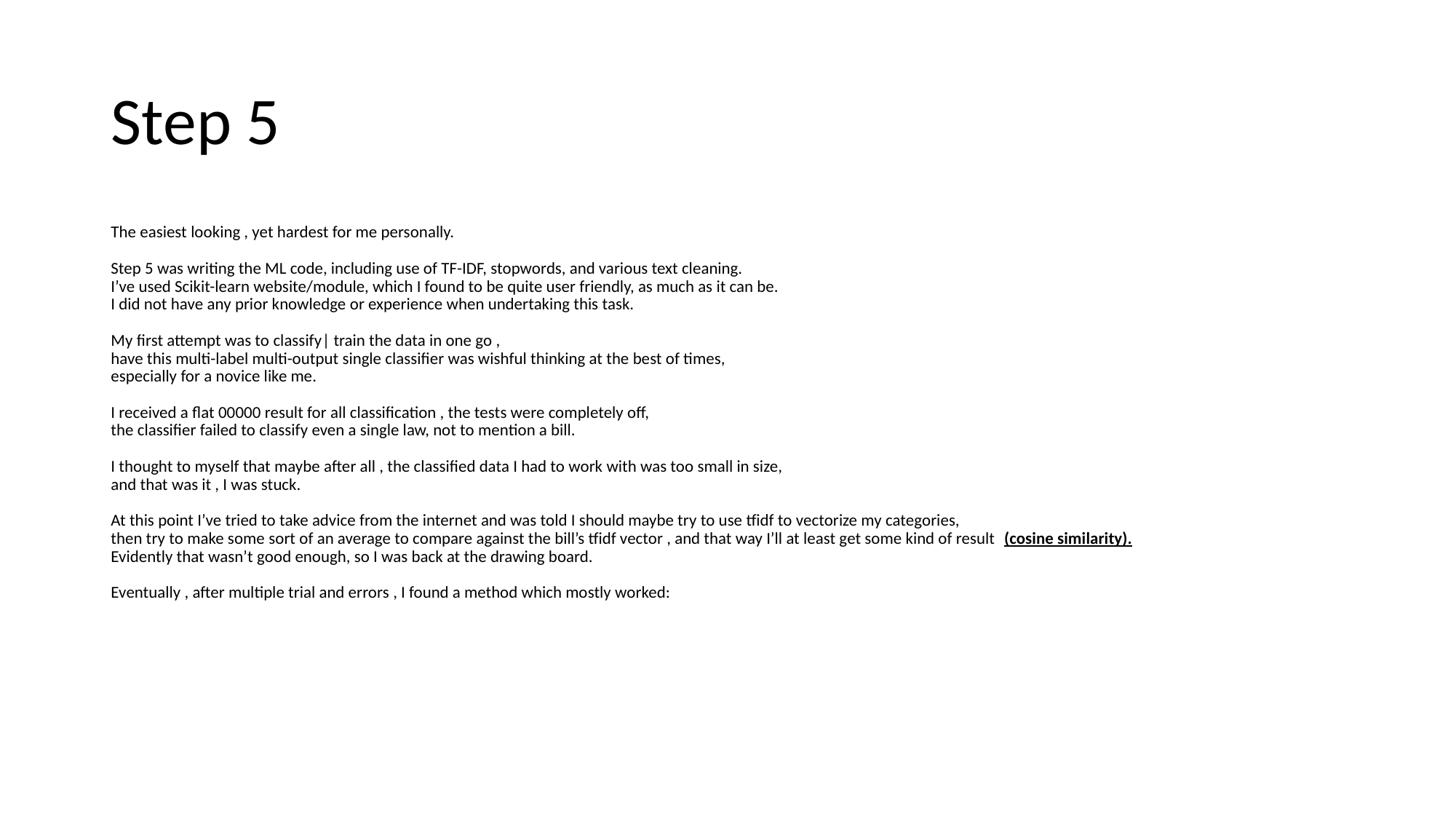

# Step 5
The easiest looking , yet hardest for me personally.
Step 5 was writing the ML code, including use of TF-IDF, stopwords, and various text cleaning.
I’ve used Scikit-learn website/module, which I found to be quite user friendly, as much as it can be.
I did not have any prior knowledge or experience when undertaking this task.
My first attempt was to classify| train the data in one go ,
have this multi-label multi-output single classifier was wishful thinking at the best of times,
especially for a novice like me.
I received a flat 00000 result for all classification , the tests were completely off,
the classifier failed to classify even a single law, not to mention a bill.
I thought to myself that maybe after all , the classified data I had to work with was too small in size,
and that was it , I was stuck.
At this point I’ve tried to take advice from the internet and was told I should maybe try to use tfidf to vectorize my categories,
then try to make some sort of an average to compare against the bill’s tfidf vector , and that way I’ll at least get some kind of result  (cosine similarity).
Evidently that wasn’t good enough, so I was back at the drawing board.
Eventually , after multiple trial and errors , I found a method which mostly worked: